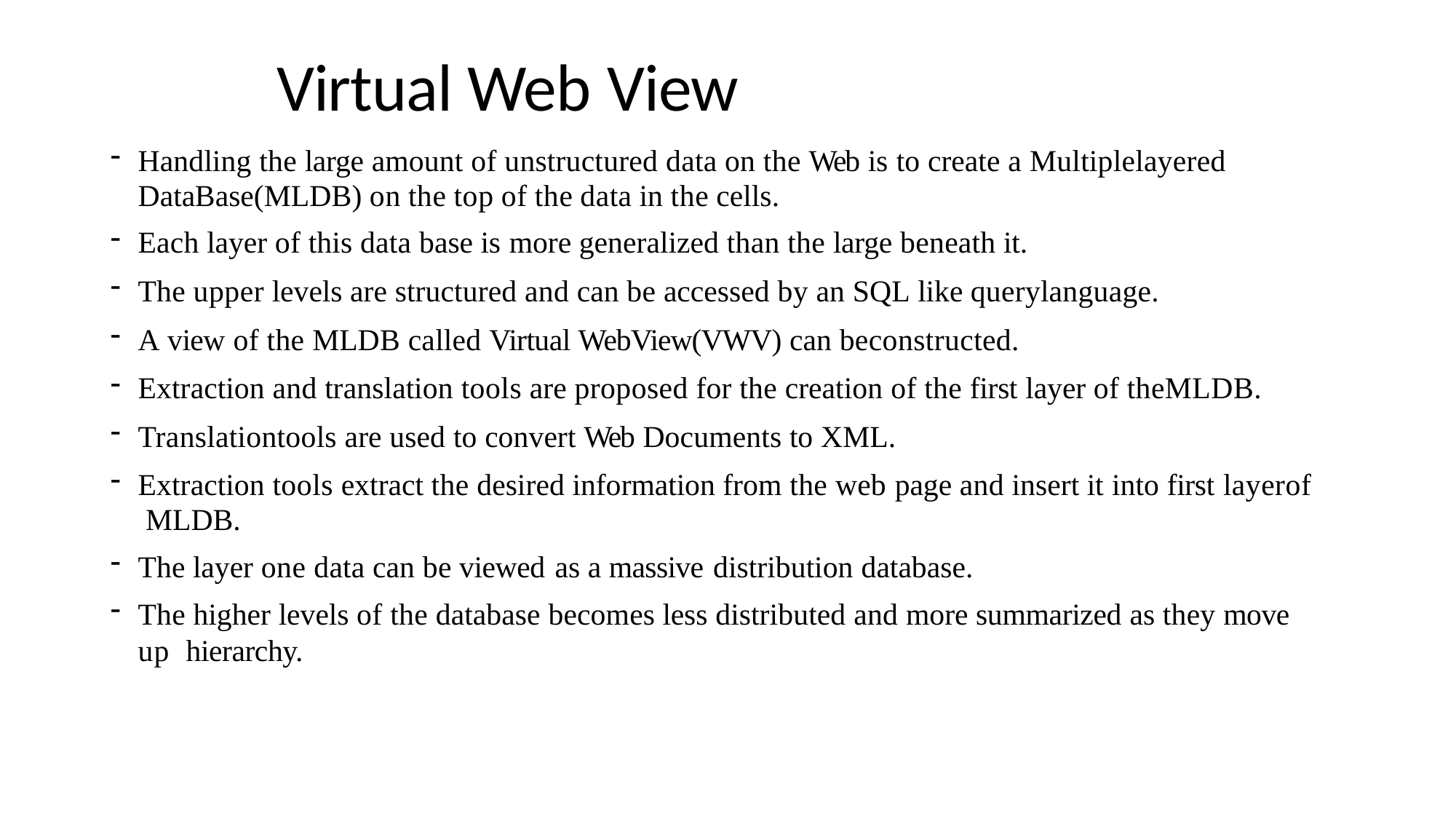

Virtual Web View
Handling the large amount of unstructured data on the Web is to create a Multiplelayered
DataBase(MLDB) on the top of the data in the cells.
Each layer of this data base is more generalized than the large beneath it.
The upper levels are structured and can be accessed by an SQL like querylanguage.
A view of the MLDB called Virtual WebView(VWV) can beconstructed.
Extraction and translation tools are proposed for the creation of the first layer of theMLDB.
Translationtools are used to convert Web Documents to XML.
Extraction tools extract the desired information from the web page and insert it into first layerof  MLDB.
The layer one data can be viewed as a massive distribution database.
The higher levels of the database becomes less distributed and more summarized as they move up  hierarchy.